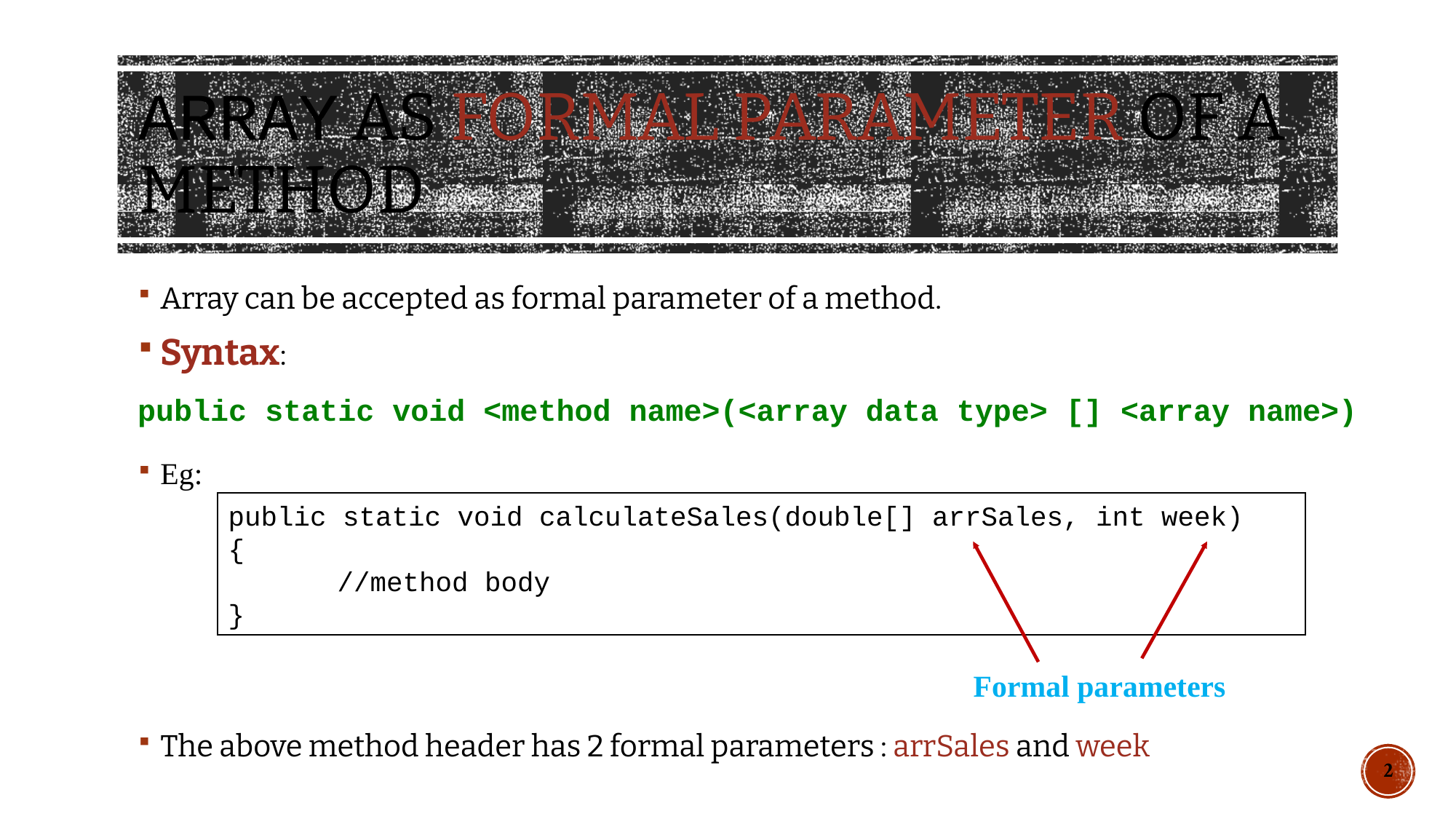

# Array as Formal Parameter of a Method

Array can be accepted as formal parameter of a method.
Syntax:

Eg:

The above method header has 2 formal parameters : arrSales and week
public static void <method name>(<array data type> [] <array name>)
public static void calculateSales(double[] arrSales, int week)
{
	//method body
}

Formal parameters

2